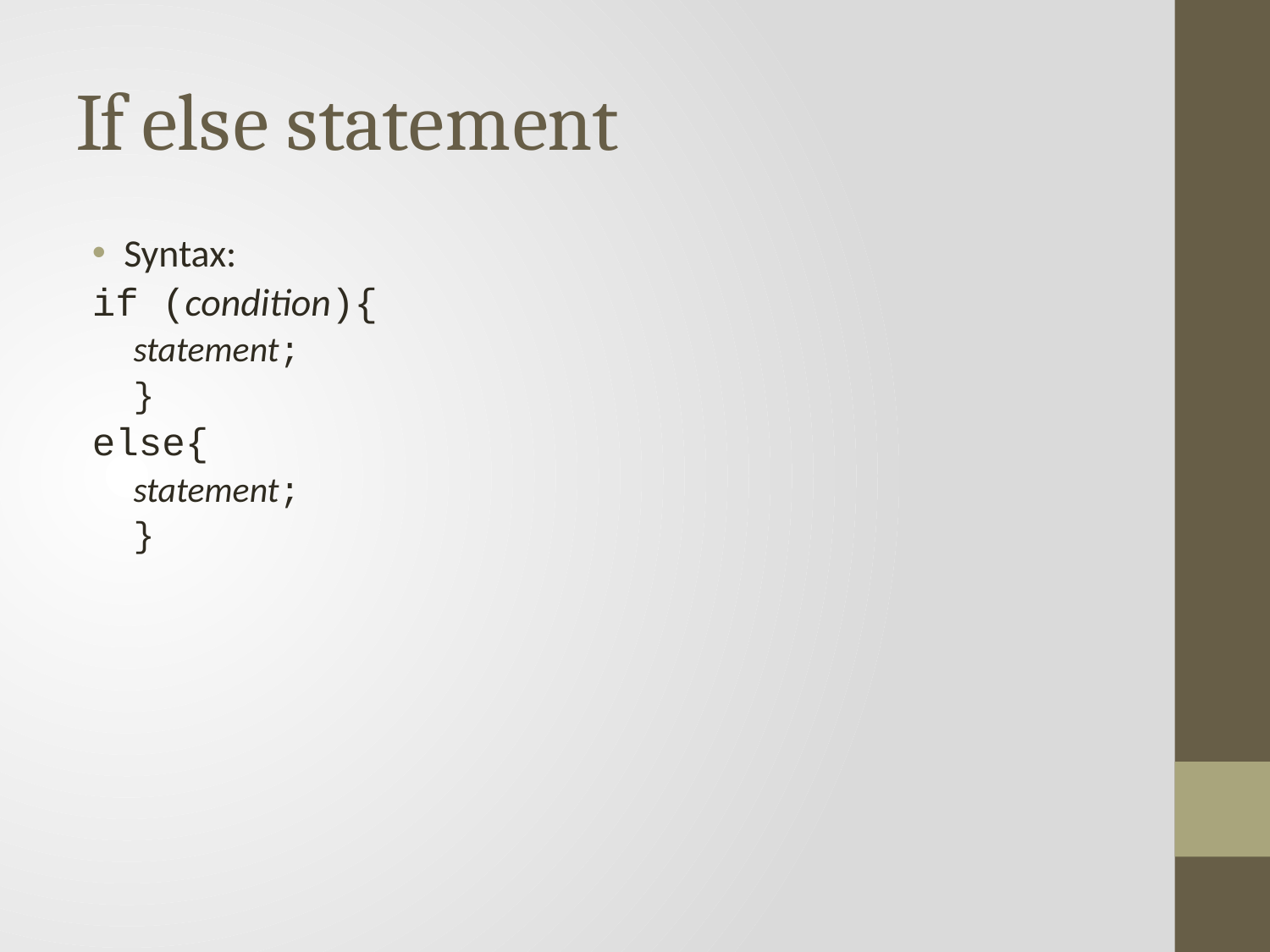

# If else statement
Syntax:
if (condition){
statement;
}
else{
statement;
}